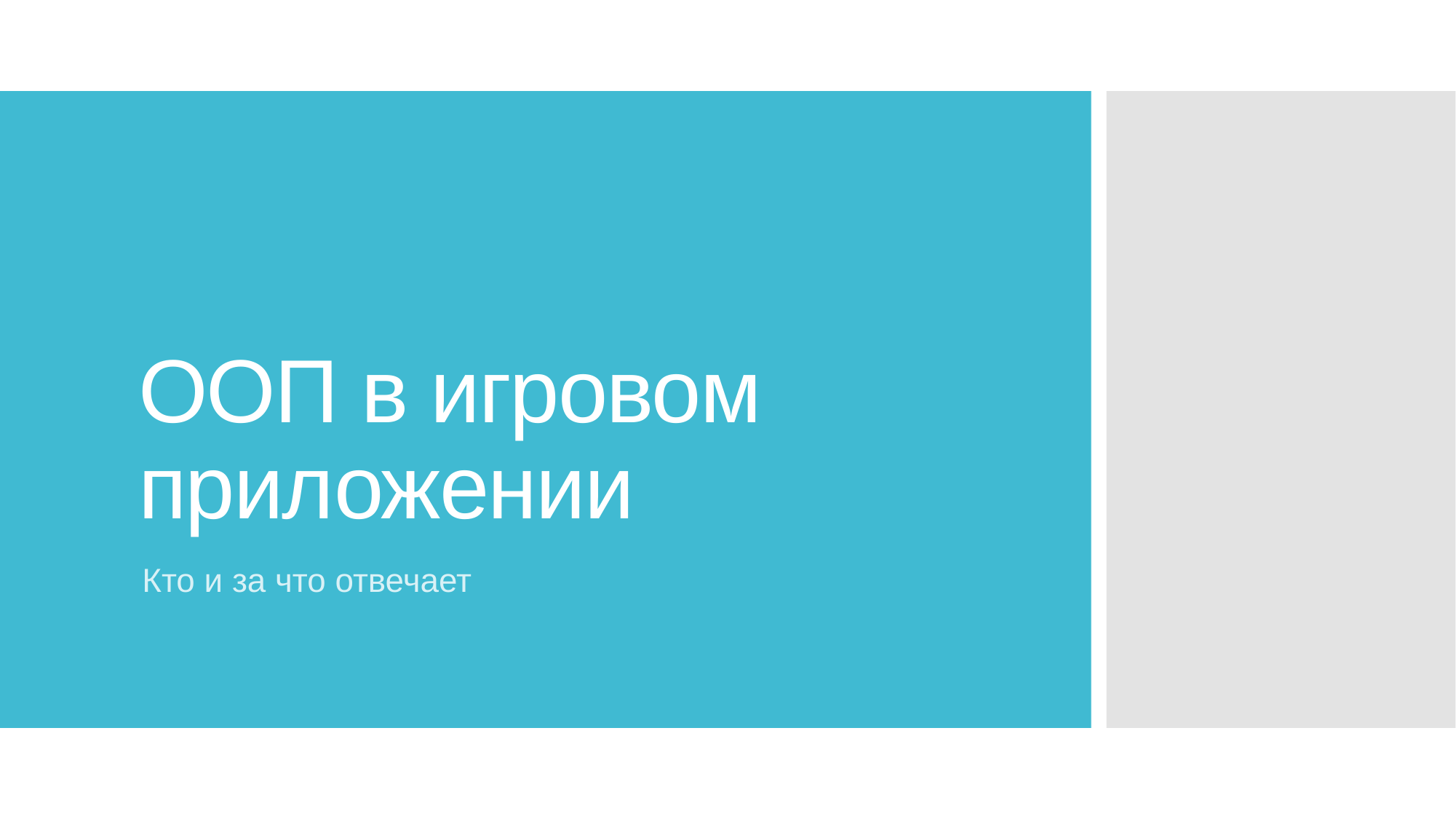

# ООП в игровом приложении
Кто и за что отвечает